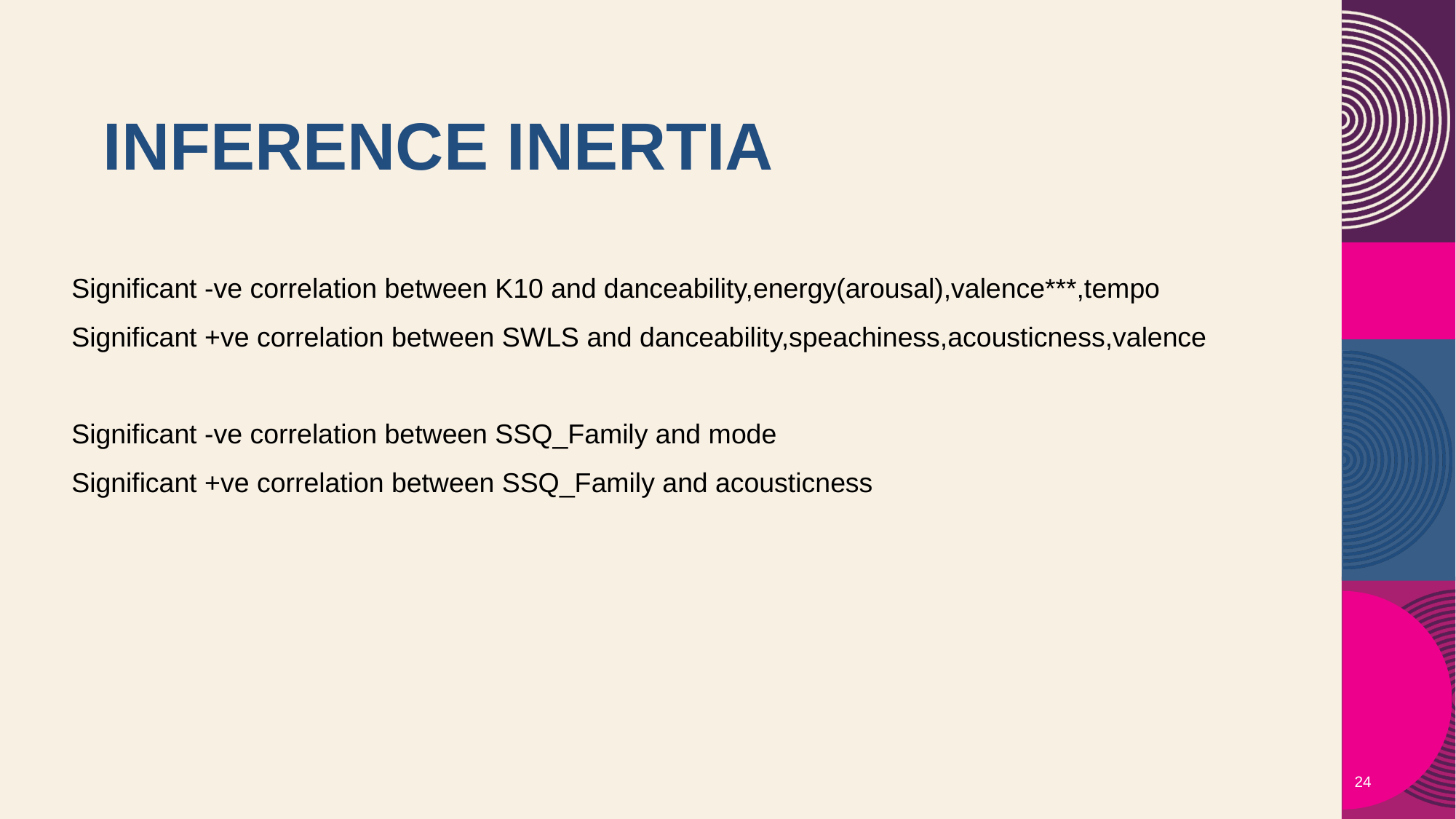

# Inference Inertia

Significant -ve correlation between K10 and danceability,energy(arousal),valence***,tempo
Significant +ve correlation between SWLS and danceability,speachiness,acousticness,valence

Significant -ve correlation between SSQ_Family and mode
Significant +ve correlation between SSQ_Family and acousticness

24